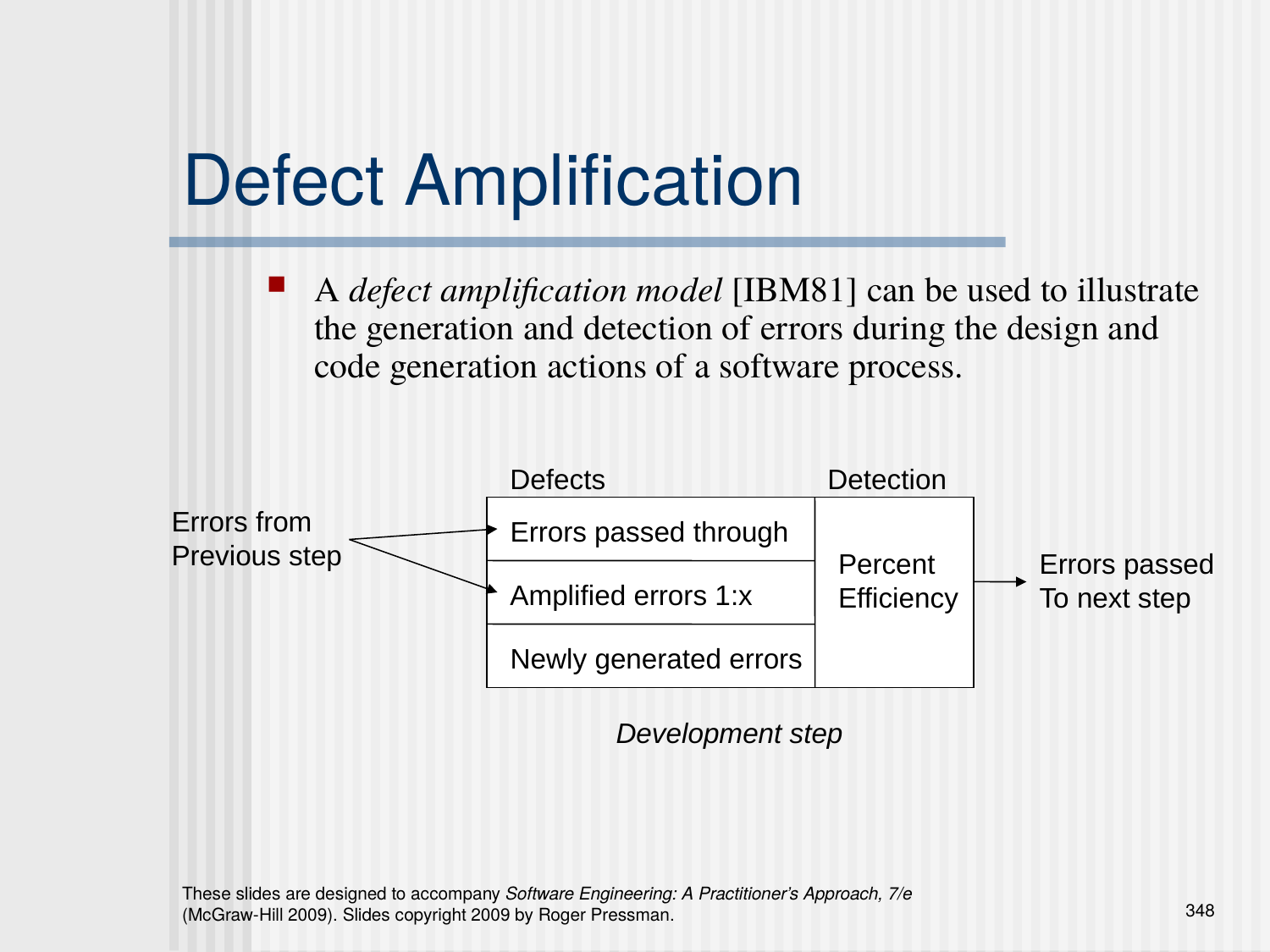

# Defect Amplification
A defect amplification model [IBM81] can be used to illustrate the generation and detection of errors during the design and code generation actions of a software process.
Defects
Detection
Errors from
Previous step

Errors passed through

Percent
Efficiency
Errors passed
To next step

Amplified errors 1:x

Newly generated errors
Development step
These slides are designed to accompany Software Engineering: A Practitioner’s Approach, 7/e (McGraw-Hill 2009). Slides copyright 2009 by Roger Pressman.
348